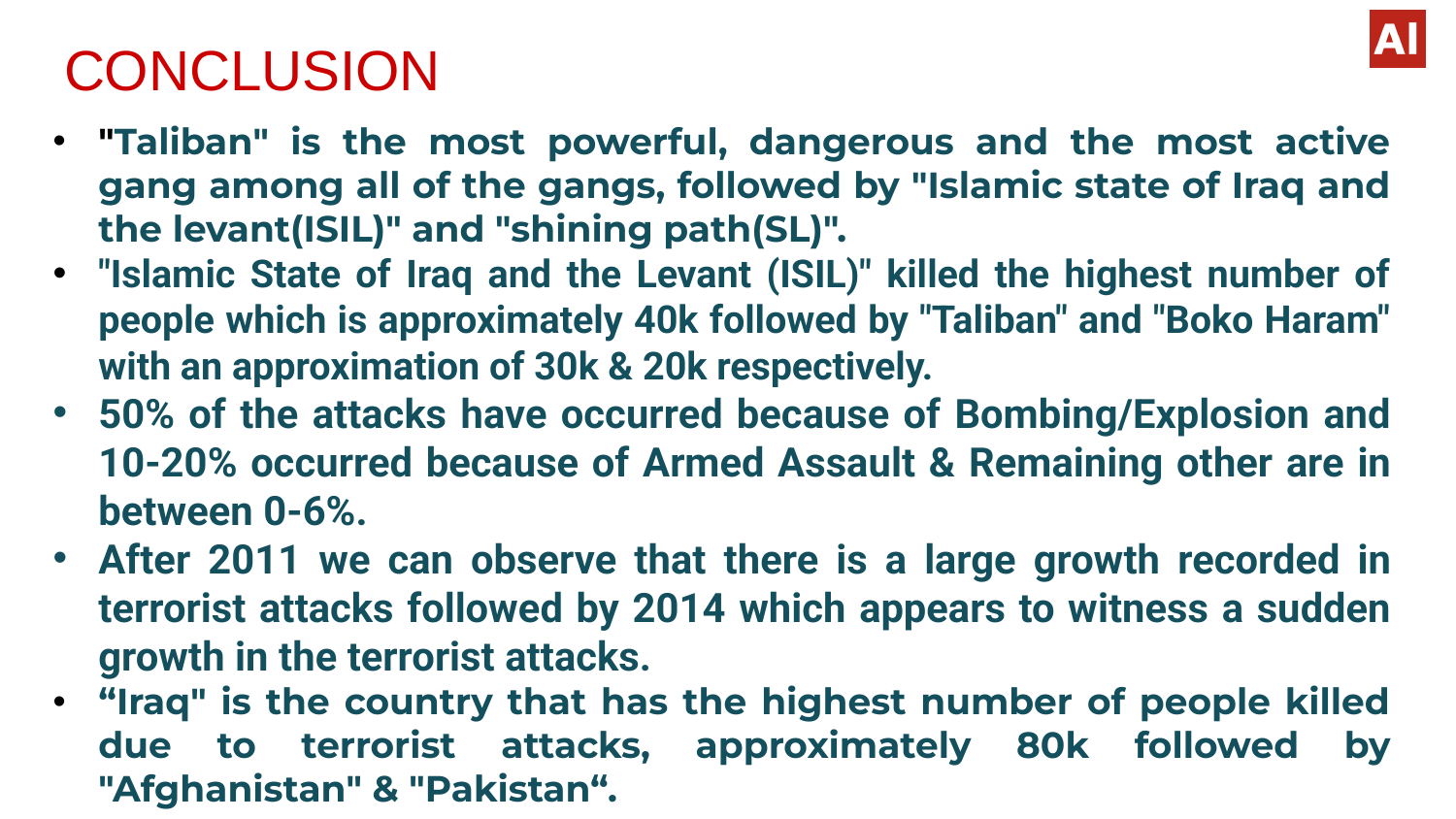

# CONCLUSION
"Taliban" is the most powerful, dangerous and the most active gang among all of the gangs, followed by "Islamic state of Iraq and the levant(ISIL)" and "shining path(SL)".
"Islamic State of Iraq and the Levant (ISIL)" killed the highest number of people which is approximately 40k followed by "Taliban" and "Boko Haram" with an approximation of 30k & 20k respectively.
50% of the attacks have occurred because of Bombing/Explosion and 10-20% occurred because of Armed Assault & Remaining other are in between 0-6%.
After 2011 we can observe that there is a large growth recorded in terrorist attacks followed by 2014 which appears to witness a sudden growth in the terrorist attacks.
“Iraq" is the country that has the highest number of people killed due to terrorist attacks, approximately 80k followed by "Afghanistan" & "Pakistan“.